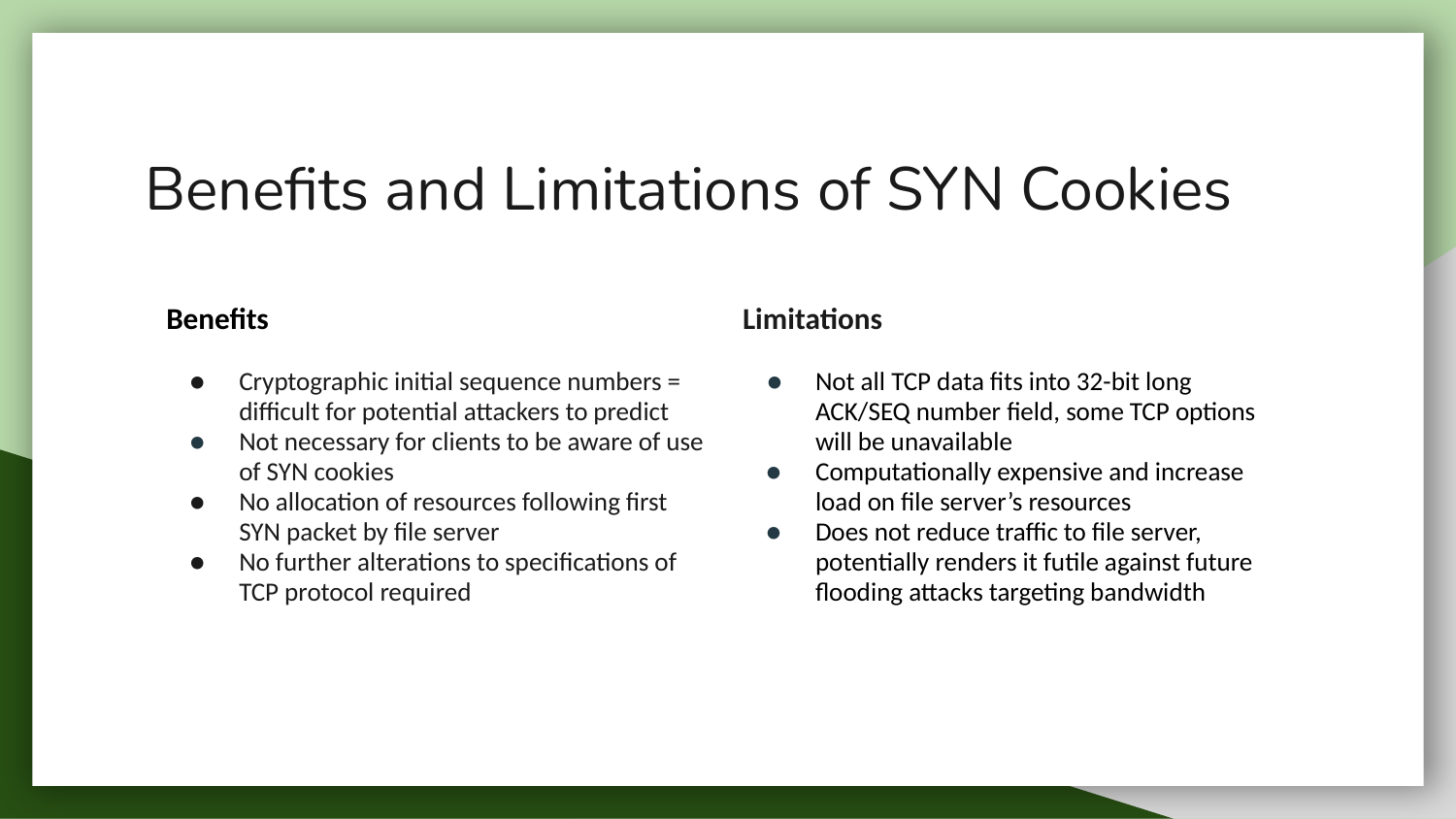

# Benefits and Limitations of SYN Cookies
| Benefits | Limitations |
| --- | --- |
| Cryptographic initial sequence numbers = difficult for potential attackers to predict Not necessary for clients to be aware of use of SYN cookies No allocation of resources following first SYN packet by file server No further alterations to specifications of TCP protocol required | Not all TCP data fits into 32-bit long ACK/SEQ number field, some TCP options will be unavailable Computationally expensive and increase load on file server’s resources Does not reduce traffic to file server, potentially renders it futile against future flooding attacks targeting bandwidth |